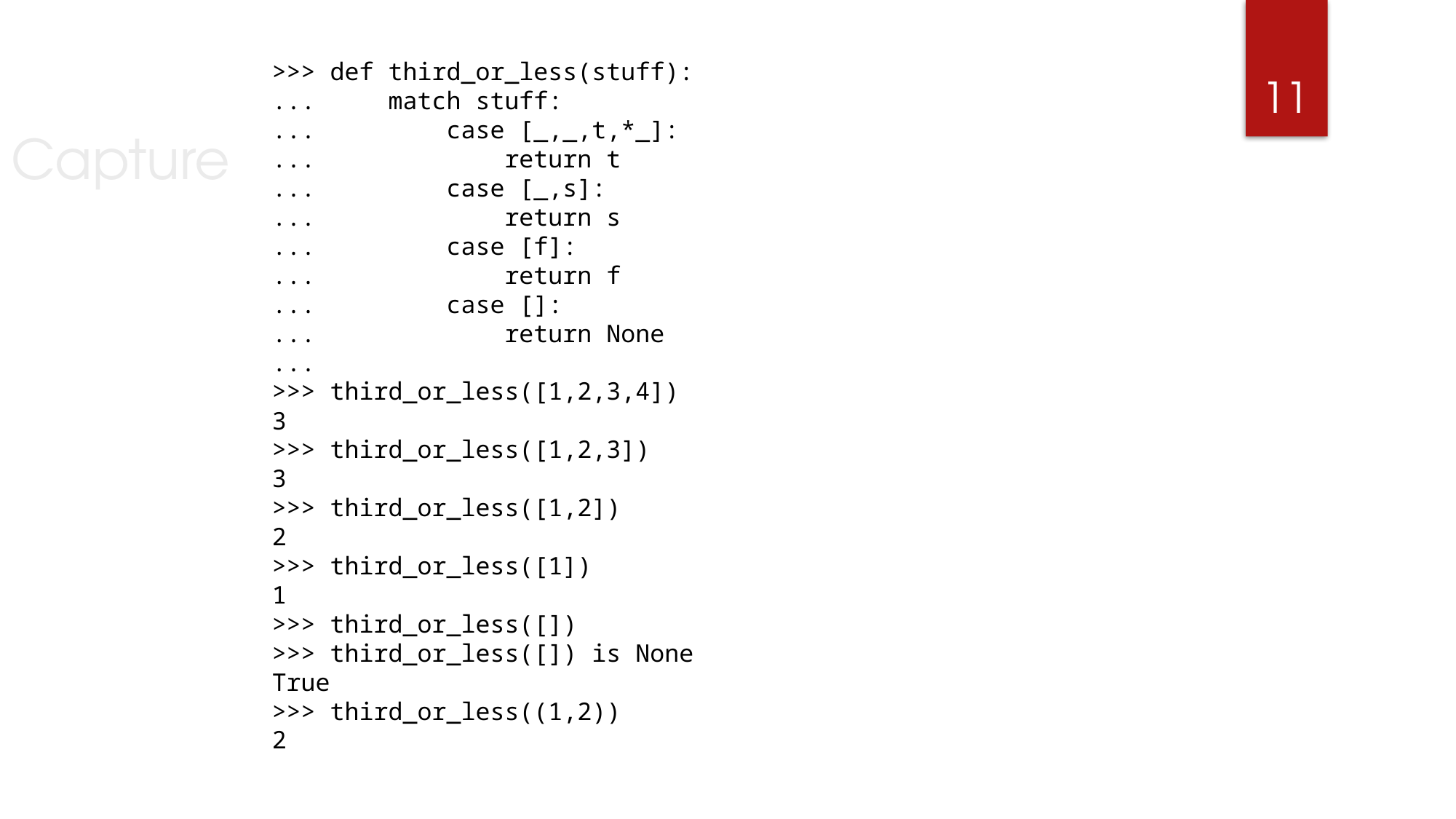

11
>>> def third_or_less(stuff):
...     match stuff:
...         case [_,_,t,*_]:
...             return t
...         case [_,s]:
...             return s
...         case [f]:
...             return f
...         case []:
...             return None
...
>>> third_or_less([1,2,3,4])
3
>>> third_or_less([1,2,3])
3
>>> third_or_less([1,2])
2
>>> third_or_less([1])
1
>>> third_or_less([])
>>> third_or_less([]) is None
True
>>> third_or_less((1,2))
2
Capture